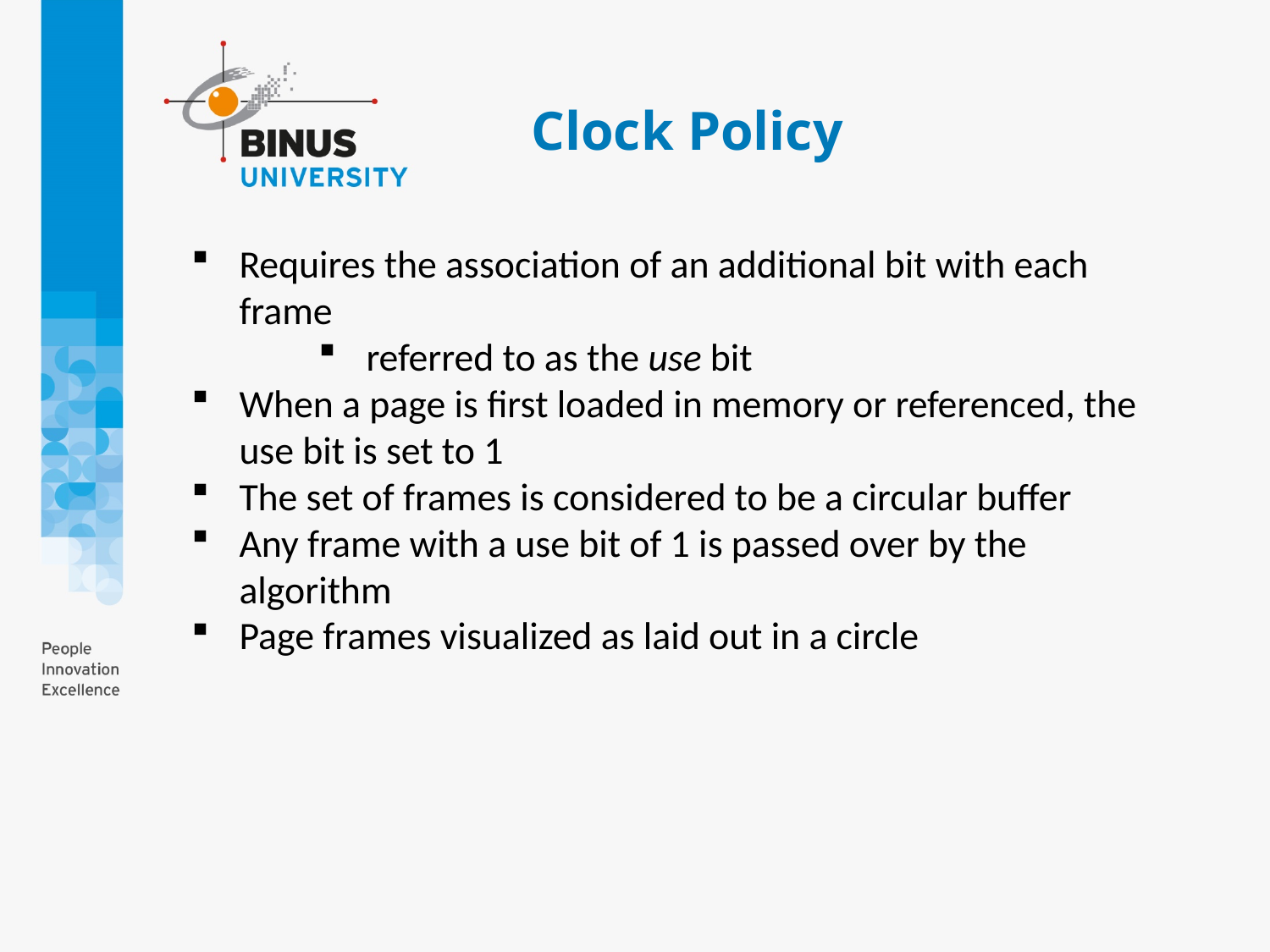

# Clock Policy
Requires the association of an additional bit with each frame
referred to as the use bit
When a page is first loaded in memory or referenced, the use bit is set to 1
The set of frames is considered to be a circular buffer
Any frame with a use bit of 1 is passed over by the algorithm
Page frames visualized as laid out in a circle